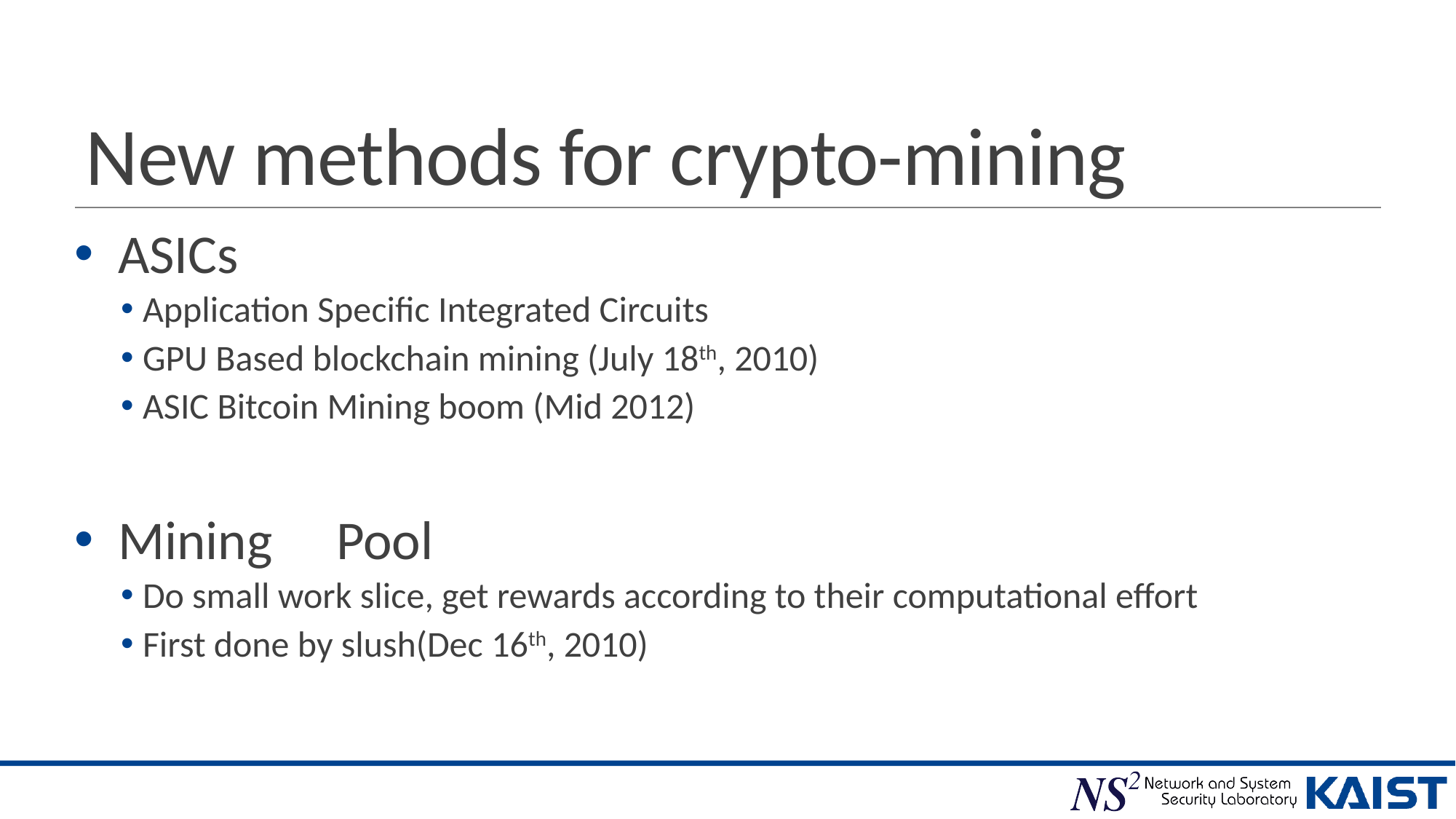

# New methods for crypto-mining
ASICs
Application Specific Integrated Circuits
GPU Based blockchain mining (July 18th, 2010)
ASIC Bitcoin Mining boom (Mid 2012)

Mining 	Pool
Do small work slice, get rewards according to their computational effort
First done by slush(Dec 16th, 2010)